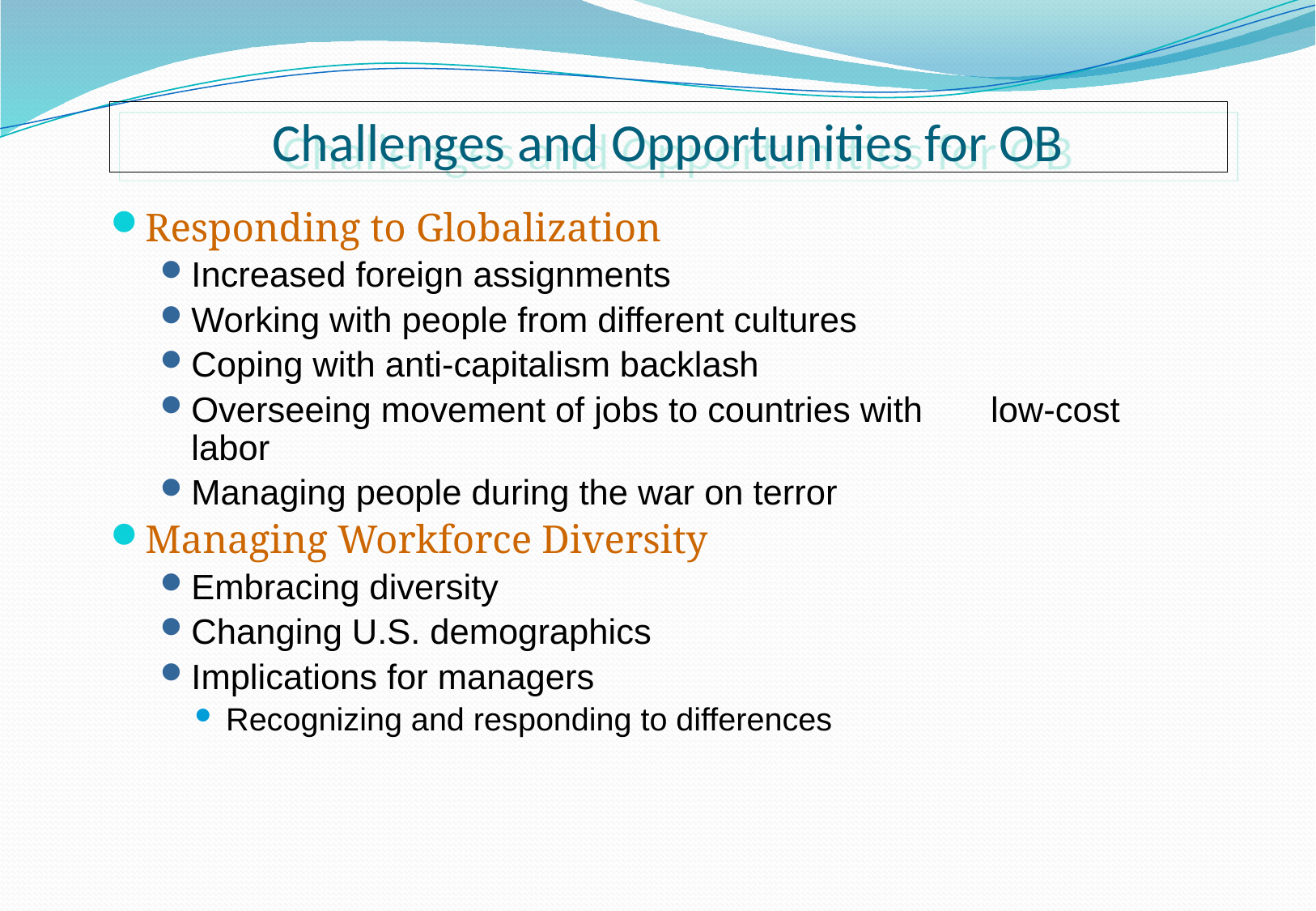

# Challenges and Opportunities for OB
Responding to Globalization
Increased foreign assignments
Working with people from different cultures
Coping with anti-capitalism backlash
Overseeing movement of jobs to countries with       low-cost labor
Managing people during the war on terror
Managing Workforce Diversity
Embracing diversity
Changing U.S. demographics
Implications for managers
Recognizing and responding to differences